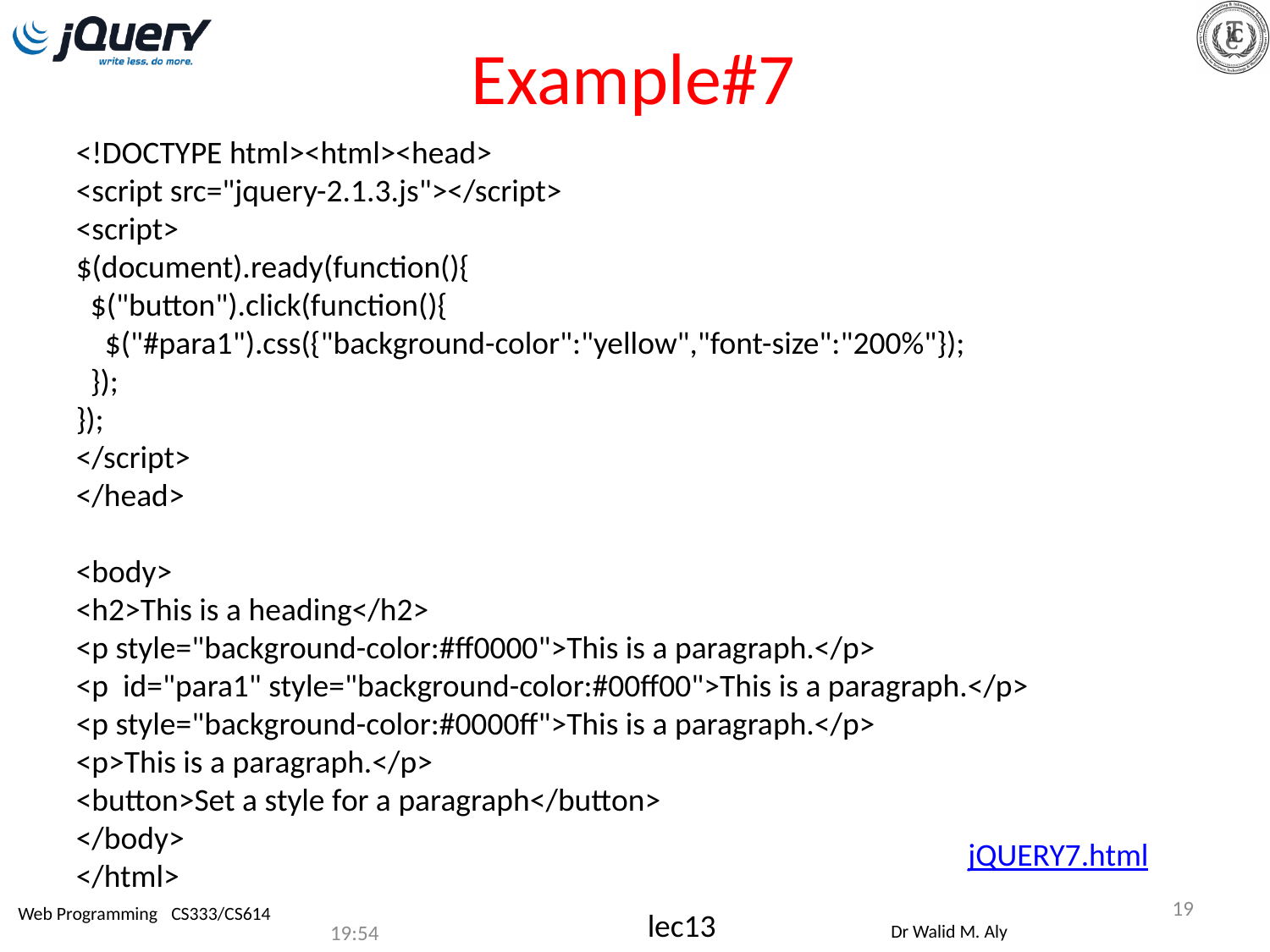

Example#7
<!DOCTYPE html><html><head>
<script src="jquery-2.1.3.js"></script>
<script>
$(document).ready(function(){
  $("button").click(function(){
    $("#para1").css({"background-color":"yellow","font-size":"200%"});
  });
});
</script>
</head>

<body>
<h2>This is a heading</h2>
<p style="background-color:#ff0000">This is a paragraph.</p>
<p  id="para1" style="background-color:#00ff00">This is a paragraph.</p>
<p style="background-color:#0000ff">This is a paragraph.</p>
<p>This is a paragraph.</p>
<button>Set a style for a paragraph</button>
</body>
</html>
jQUERY7.html
19